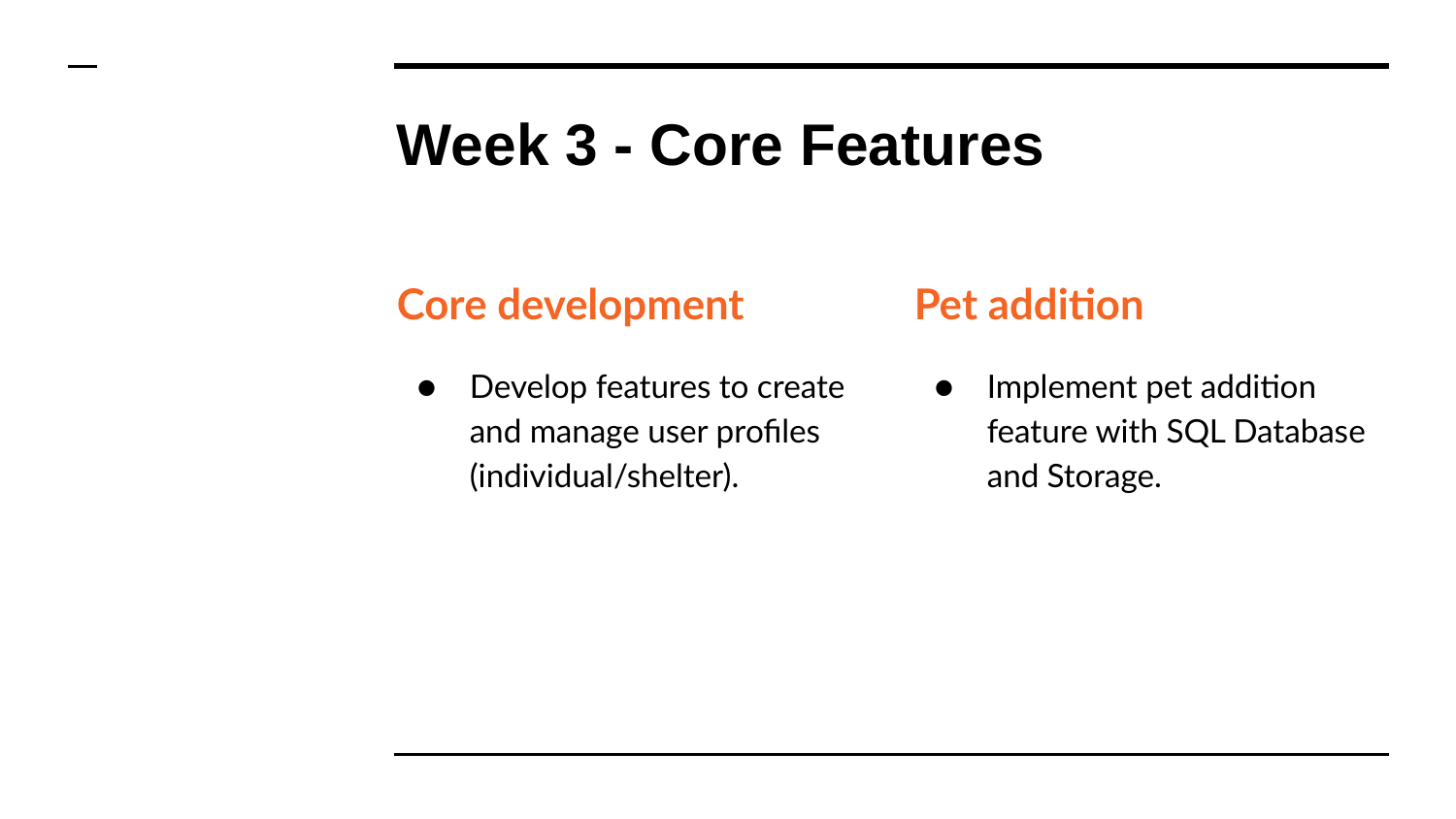

# Week 3 - Core Features
Core development
Develop features to create and manage user profiles (individual/shelter).

Pet addition
Implement pet addition feature with SQL Database and Storage.